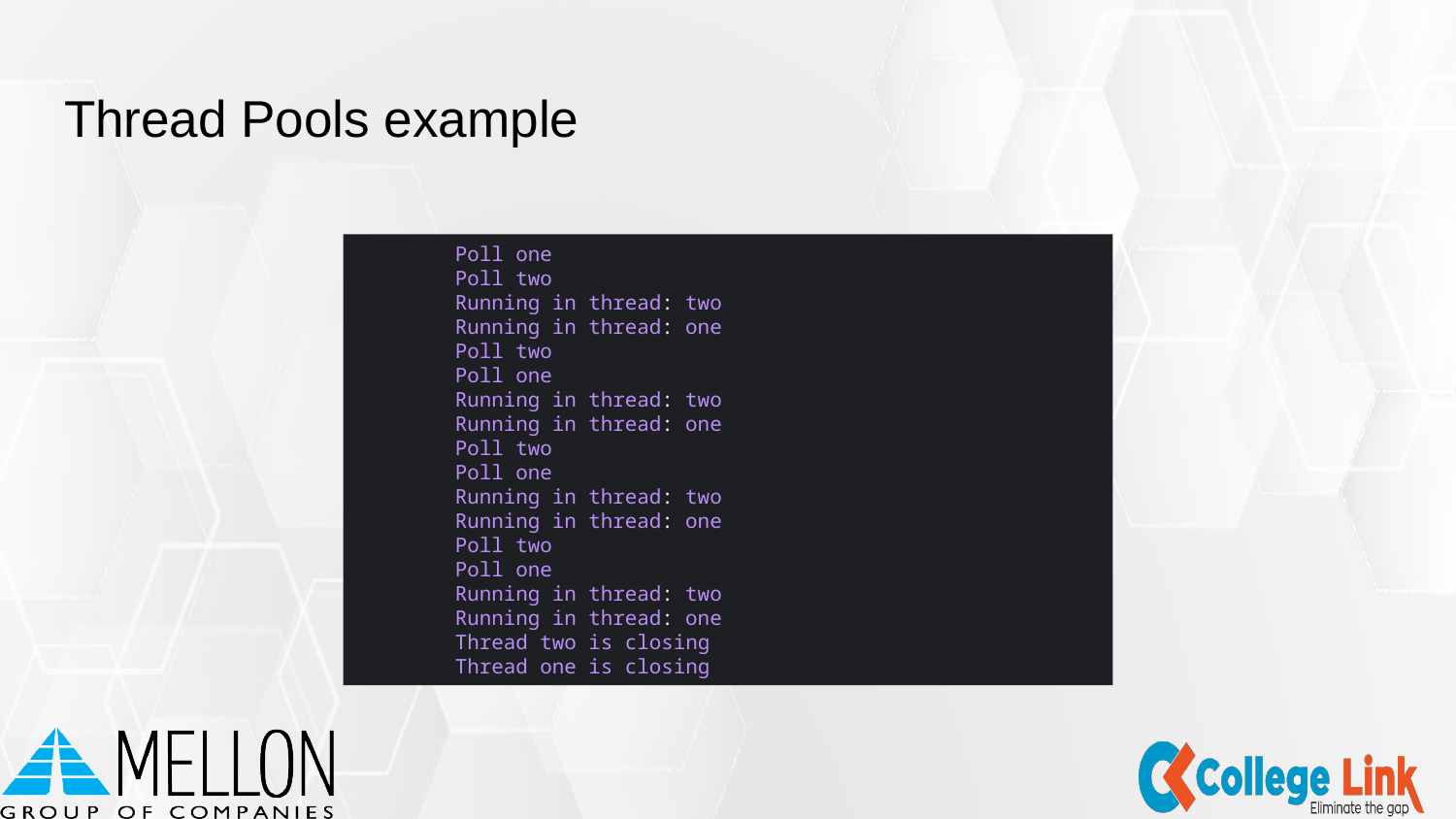

# Thread Pools example
        Poll one
        Poll two
        Running in thread: two
        Running in thread: one
        Poll two
        Poll one
        Running in thread: two
        Running in thread: one
        Poll two
        Poll one
        Running in thread: two
        Running in thread: one
        Poll two
        Poll one
        Running in thread: two
        Running in thread: one
        Thread two is closing
        Thread one is closing